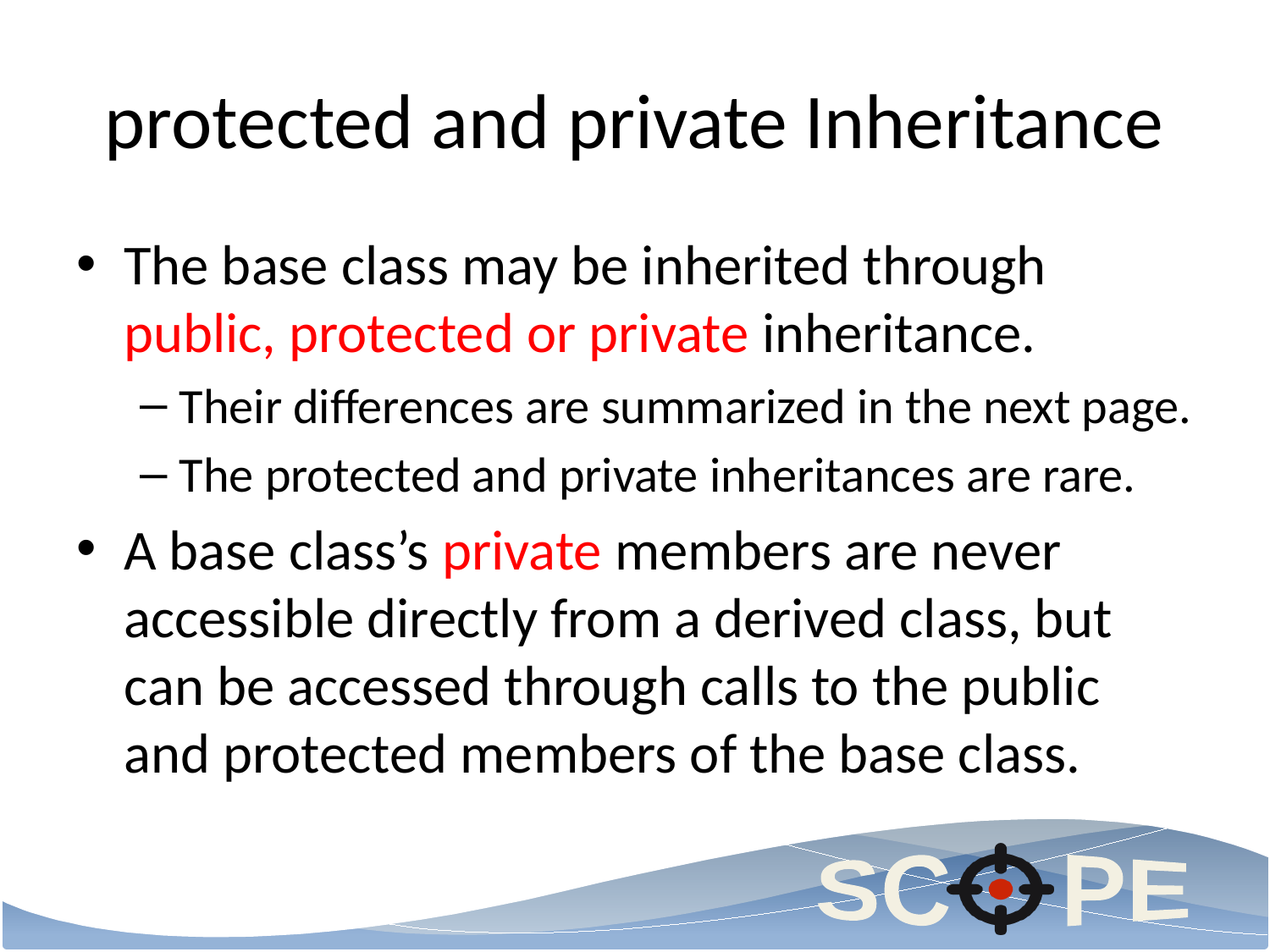

# protected and private Inheritance
The base class may be inherited through public, protected or private inheritance.
Their differences are summarized in the next page.
The protected and private inheritances are rare.
A base class’s private members are never accessible directly from a derived class, but can be accessed through calls to the public and protected members of the base class.